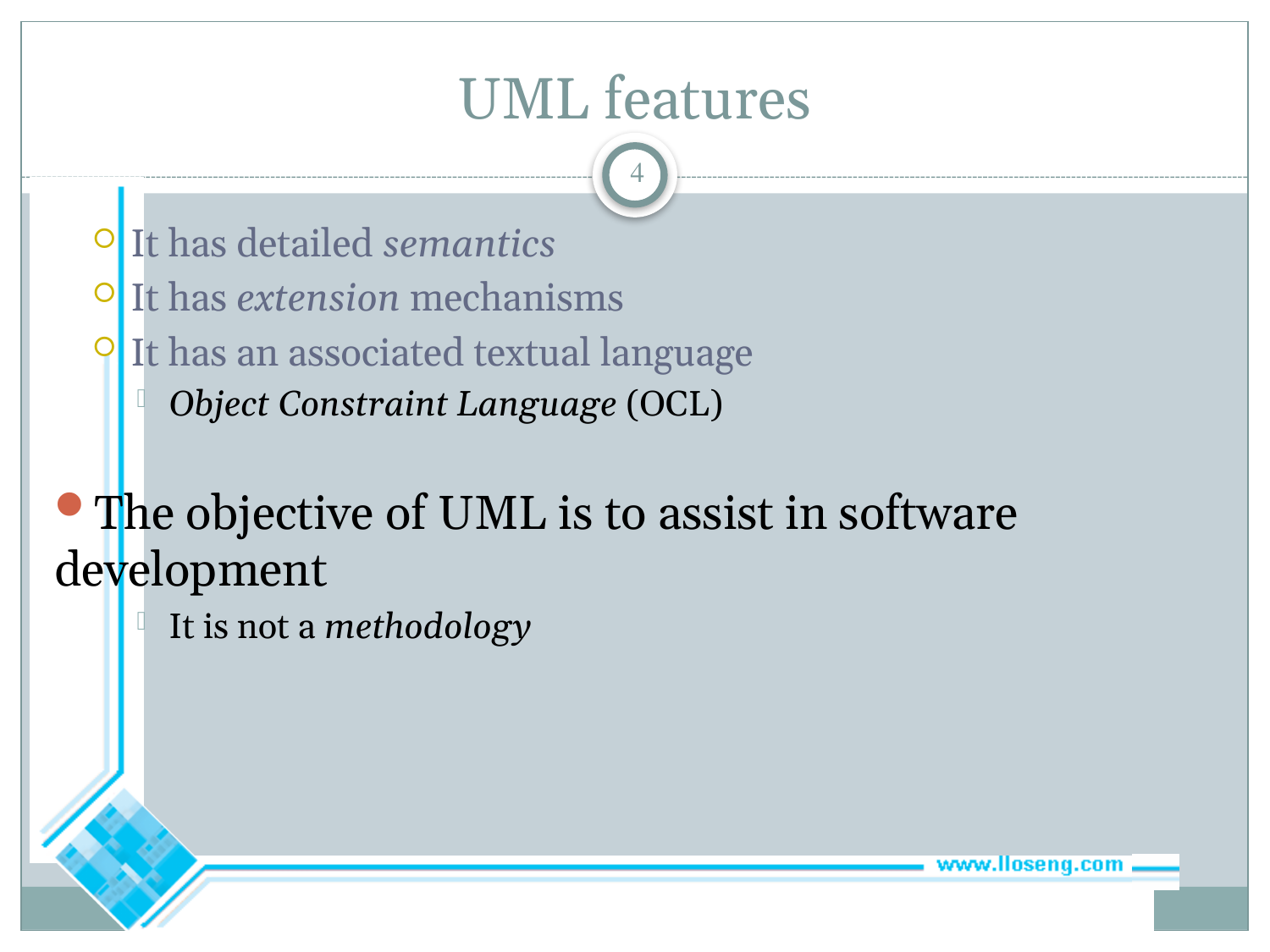

# UML features
4
It has detailed semantics
It has extension mechanisms
It has an associated textual language
Object Constraint Language (OCL)

The objective of UML is to assist in software development
It is not a methodology